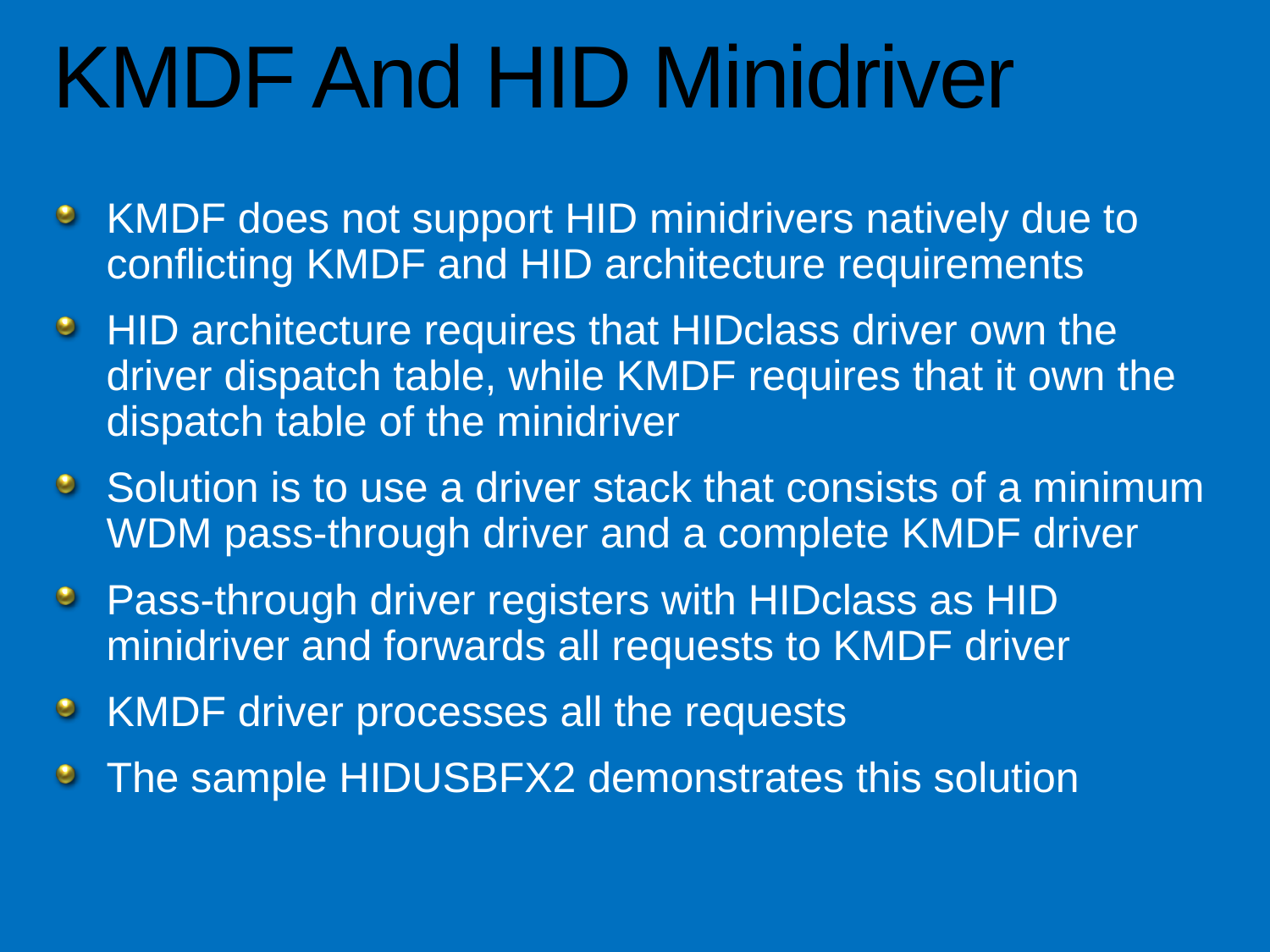

# KMDF And HID Minidriver
KMDF does not support HID minidrivers natively due to conflicting KMDF and HID architecture requirements
HID architecture requires that HIDclass driver own the driver dispatch table, while KMDF requires that it own the dispatch table of the minidriver
Solution is to use a driver stack that consists of a minimum WDM pass-through driver and a complete KMDF driver
Pass-through driver registers with HIDclass as HID minidriver and forwards all requests to KMDF driver
KMDF driver processes all the requests
The sample HIDUSBFX2 demonstrates this solution